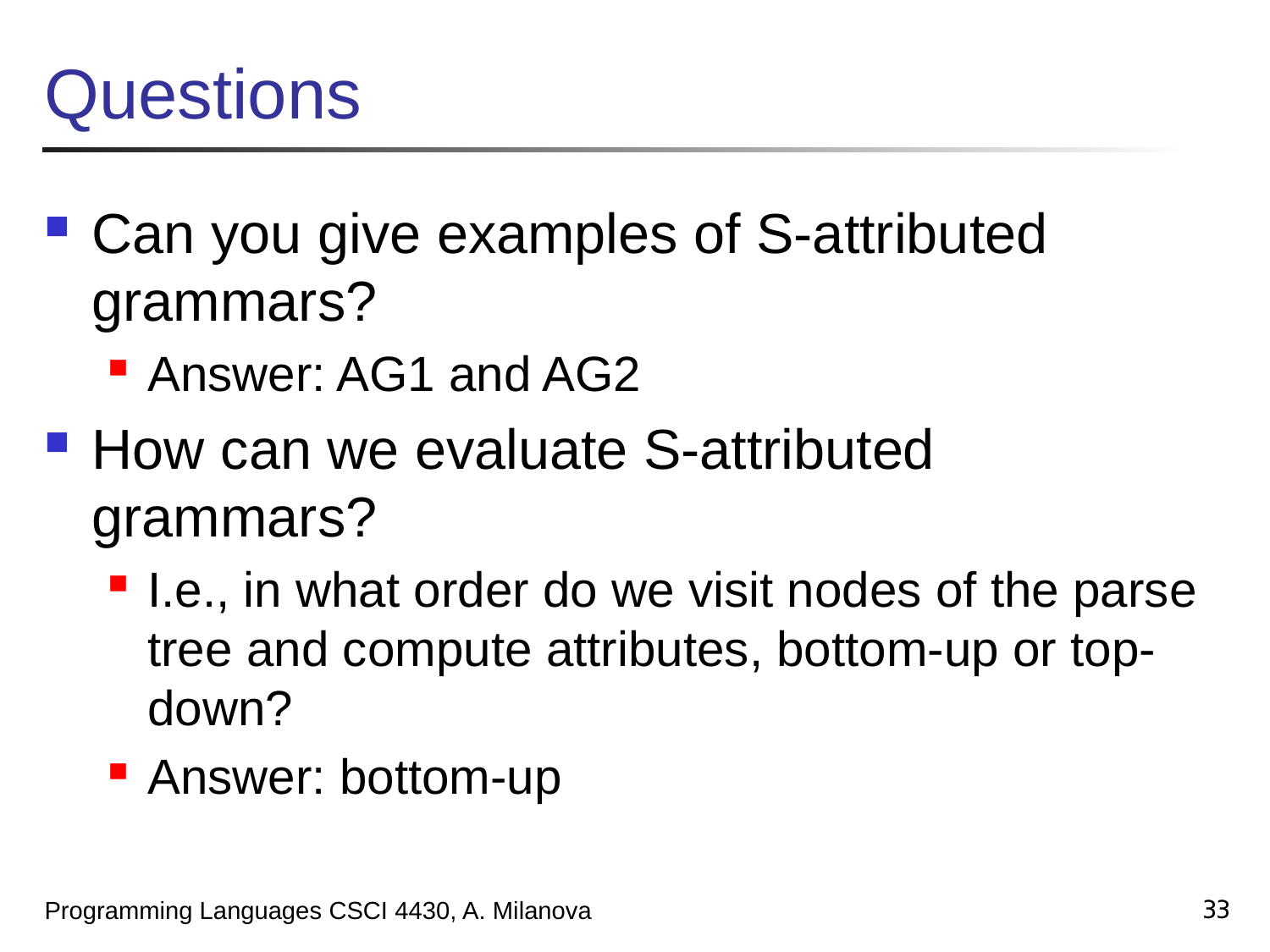

# Questions
Can you give examples of S-attributed grammars?
Answer: AG1 and AG2
How can we evaluate S-attributed grammars?
I.e., in what order do we visit nodes of the parse tree and compute attributes, bottom-up or top-down?
Answer: bottom-up

33
Programming Languages CSCI 4430, A. Milanova